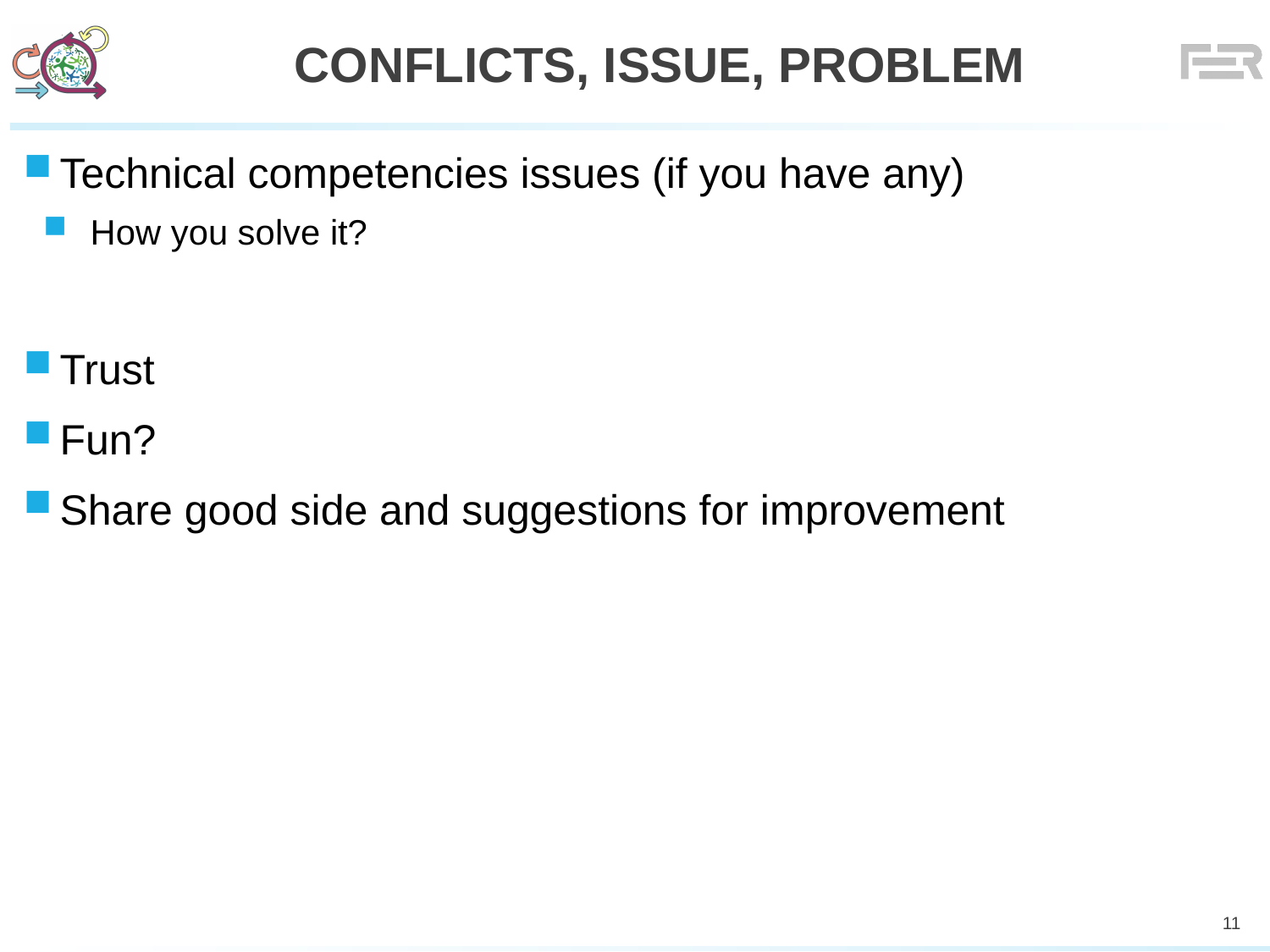

# Conflicts, Issue, Problem
Technical competencies issues (if you have any)
How you solve it?

Trust
Fun?
Share good side and suggestions for improvement
11